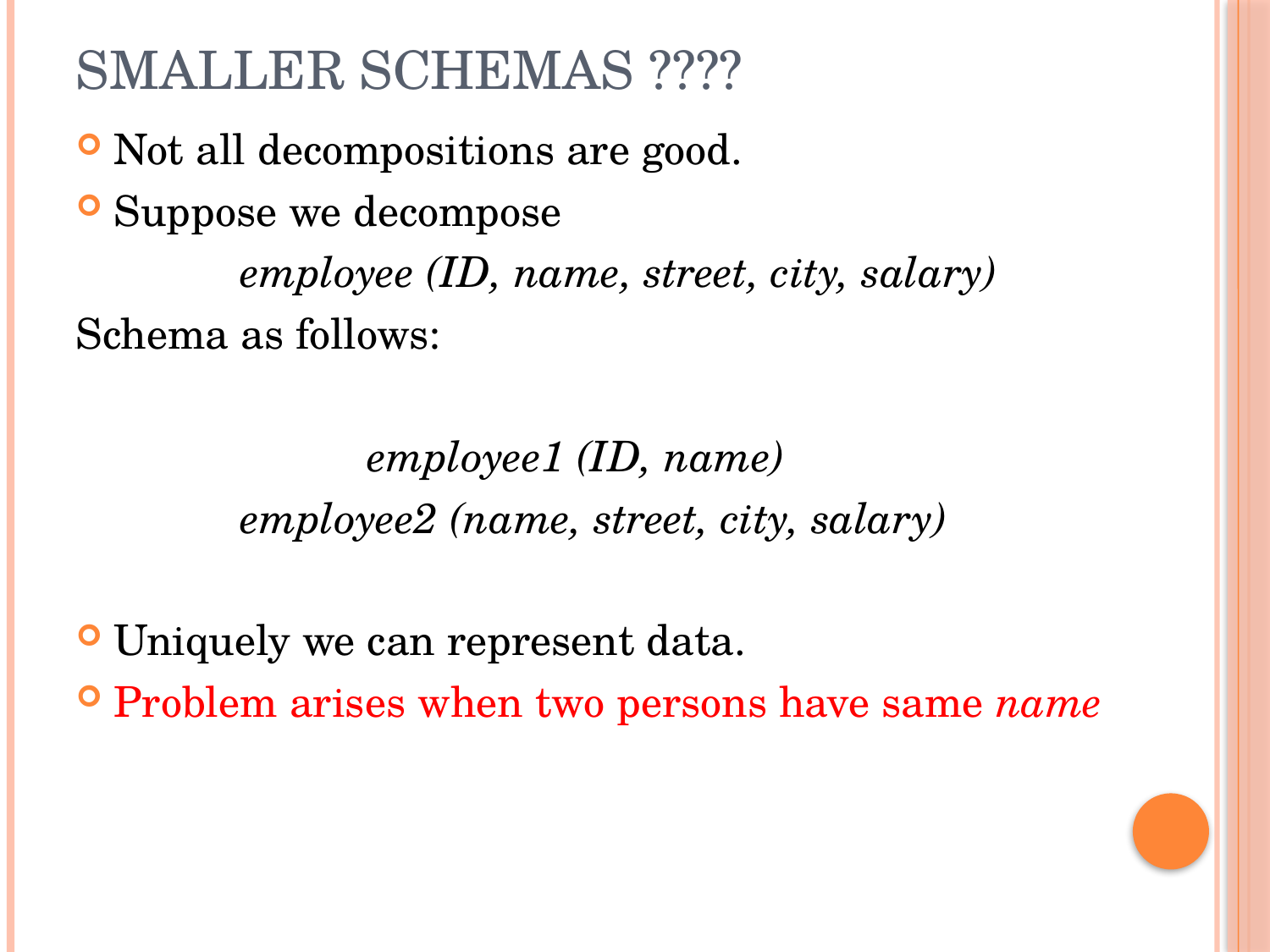

# Smaller Schemas ????
Not all decompositions are good.
Suppose we decompose
		employee (ID, name, street, city, salary)
Schema as follows:

			employee1 (ID, name)
		employee2 (name, street, city, salary)

Uniquely we can represent data.
Problem arises when two persons have same name